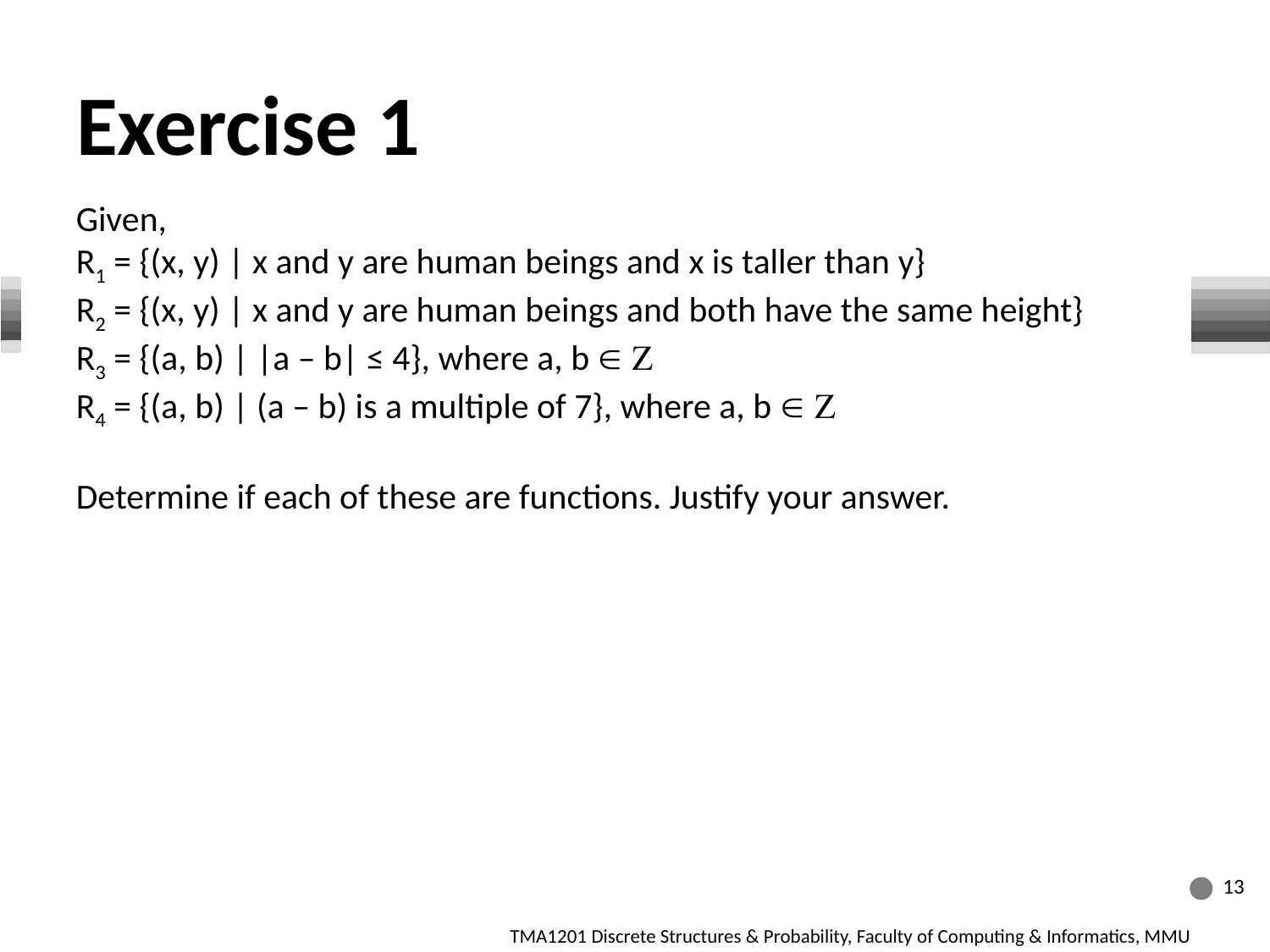

Exercise 1
Given,
R1 = {(x, y) | x and y are human beings and x is taller than y}
R2 = {(x, y) | x and y are human beings and both have the same height}
R3 = {(a, b) | |a – b| ≤ 4}, where a, b ∈ Ζ
R4 = {(a, b) | (a – b) is a multiple of 7}, where a, b ∈ Ζ

Determine if each of these are functions. Justify your answer.

13
TMA1201 Discrete Structures & Probability, Faculty of Computing & Informatics, MMU